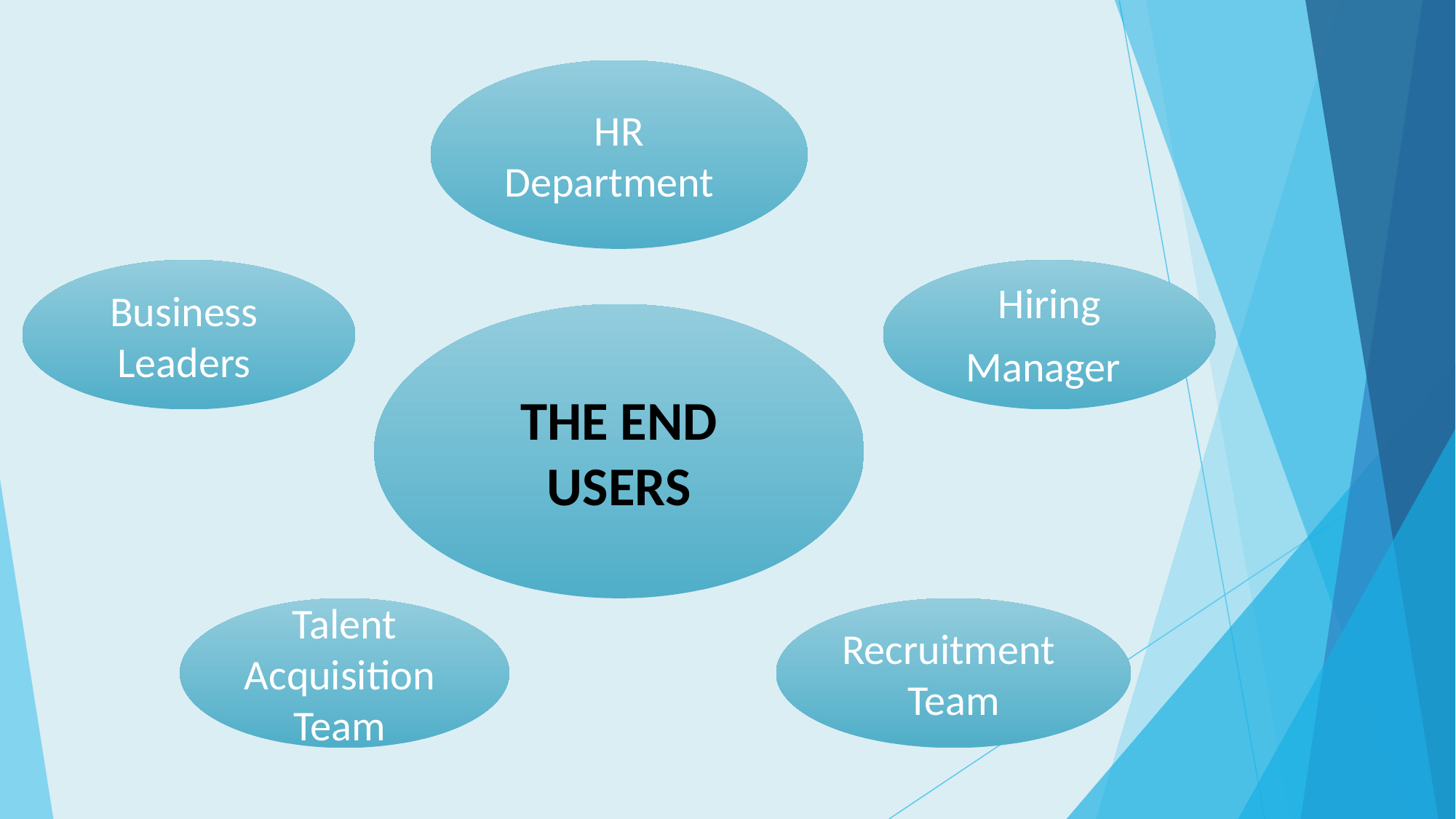

HR Department
Business
Leaders
Hiring
Manager
THE END USERS
Talent
Acquisition
Team
Recruitment  Team